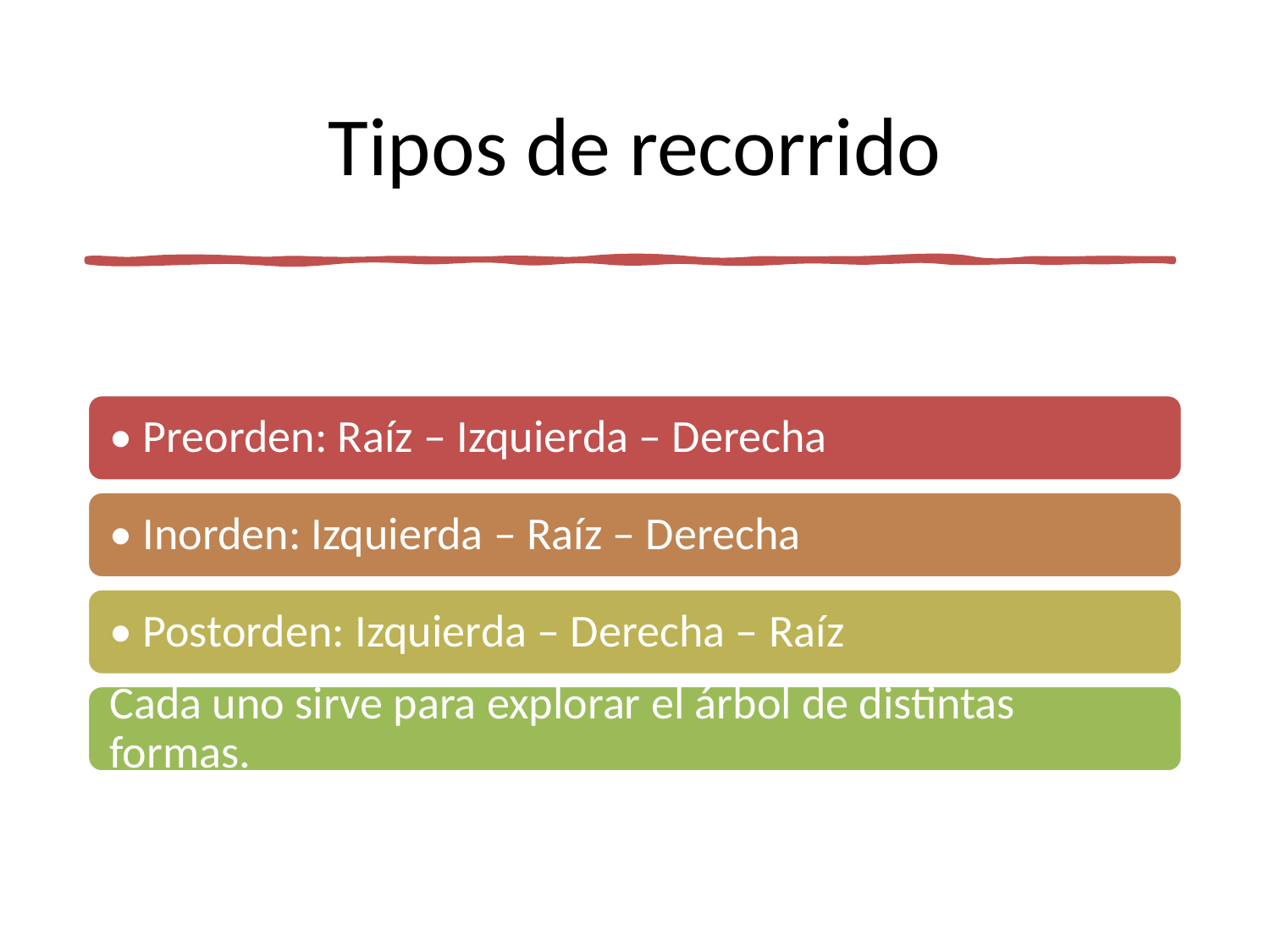

# Tipos de recorrido

• Preorden: Raíz – Izquierda – Derecha
• Inorden: Izquierda – Raíz – Derecha
• Postorden: Izquierda – Derecha – Raíz
Cada uno sirve para explorar el árbol de distintas formas.